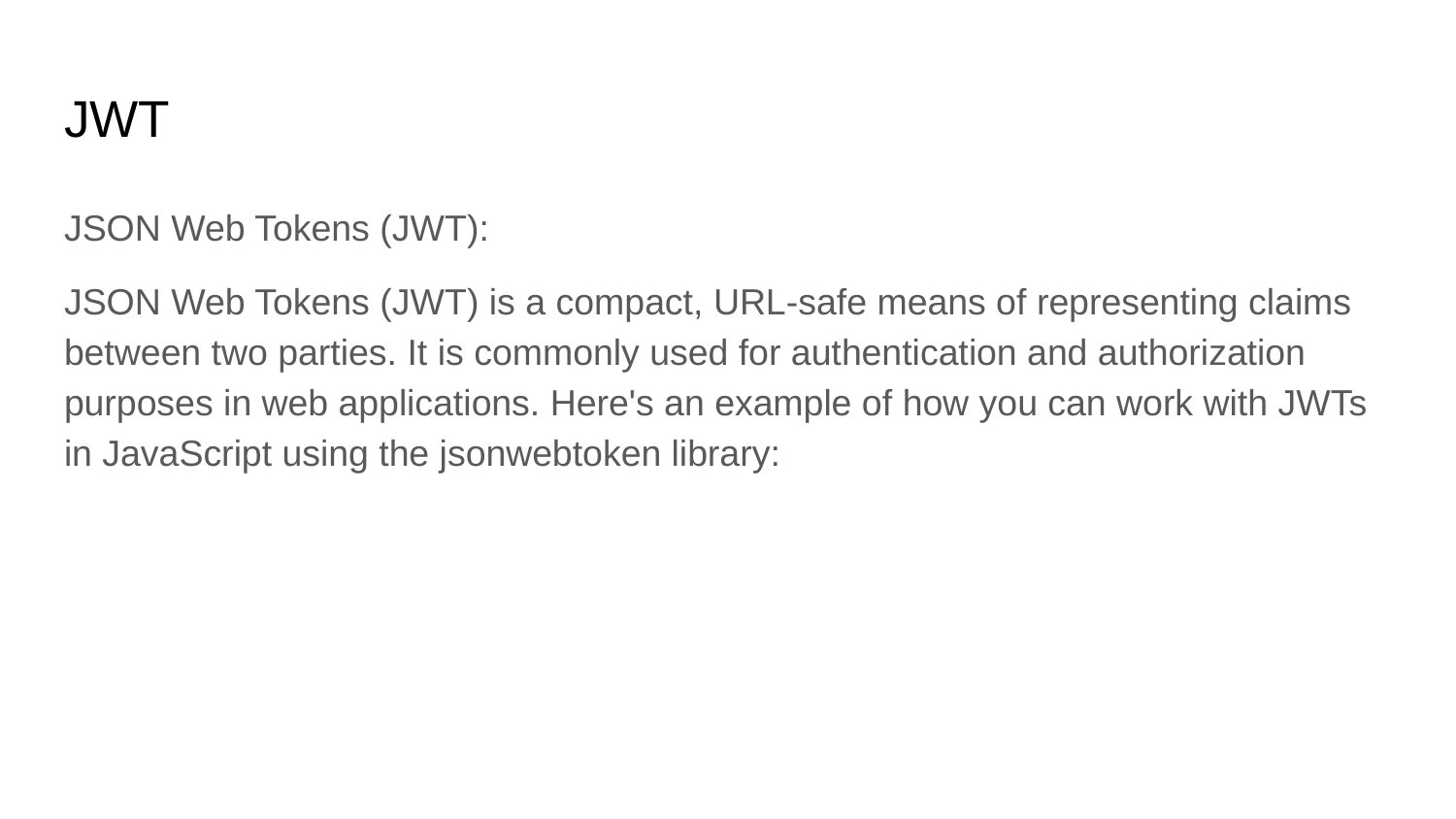

# JWT
JSON Web Tokens (JWT):
JSON Web Tokens (JWT) is a compact, URL-safe means of representing claims between two parties. It is commonly used for authentication and authorization purposes in web applications. Here's an example of how you can work with JWTs in JavaScript using the jsonwebtoken library: